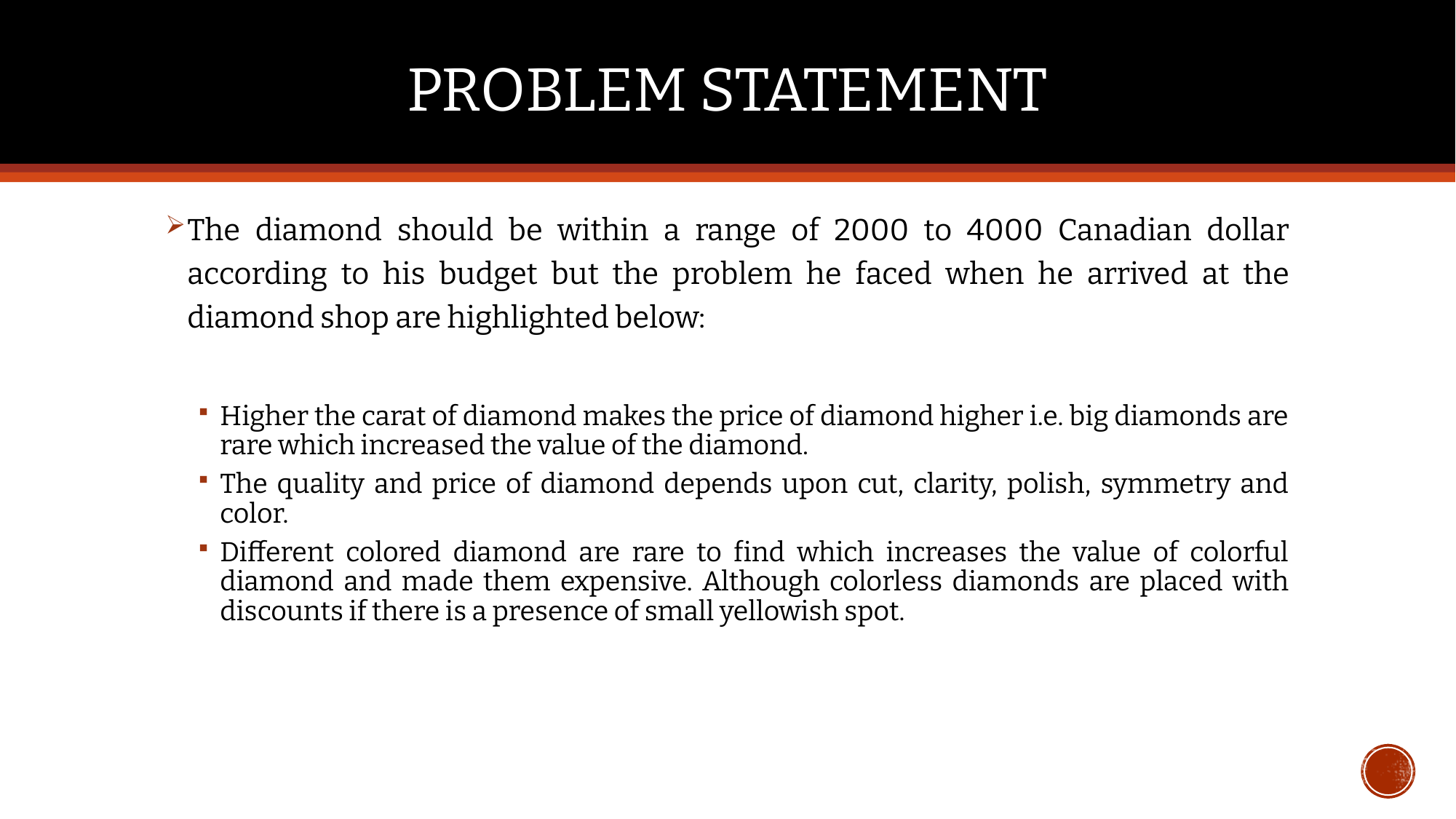

# Problem Statement
The diamond should be within a range of 2000 to 4000 Canadian dollar according to his budget but the problem he faced when he arrived at the diamond shop are highlighted below:

Higher the carat of diamond makes the price of diamond higher i.e. big diamonds are rare which increased the value of the diamond.
The quality and price of diamond depends upon cut, clarity, polish, symmetry and color.
Different colored diamond are rare to find which increases the value of colorful diamond and made them expensive. Although colorless diamonds are placed with discounts if there is a presence of small yellowish spot.